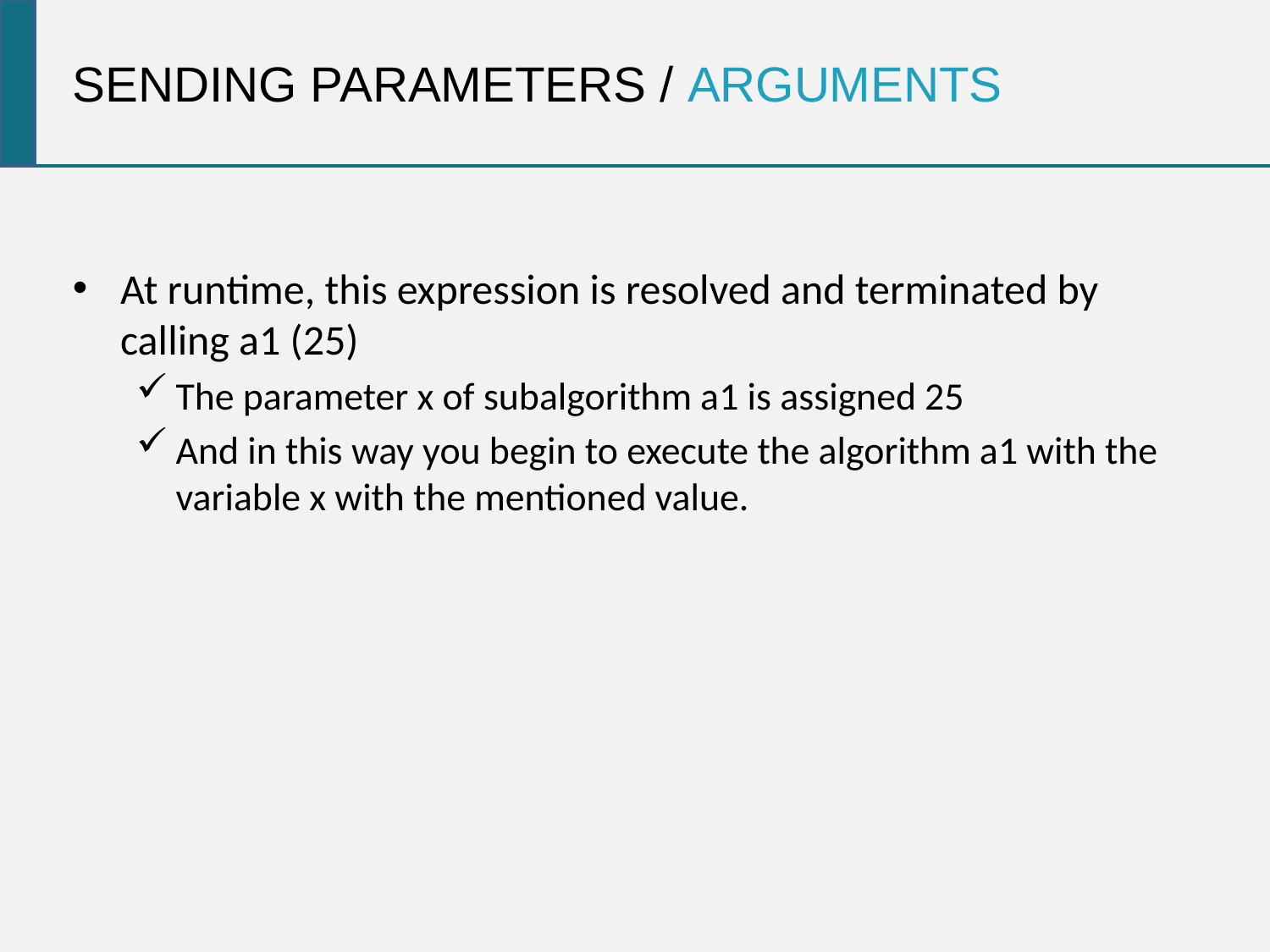

Sending parameters / arguments

At runtime, this expression is resolved and terminated by calling a1 (25)
The parameter x of subalgorithm a1 is assigned 25
And in this way you begin to execute the algorithm a1 with the variable x with the mentioned value.